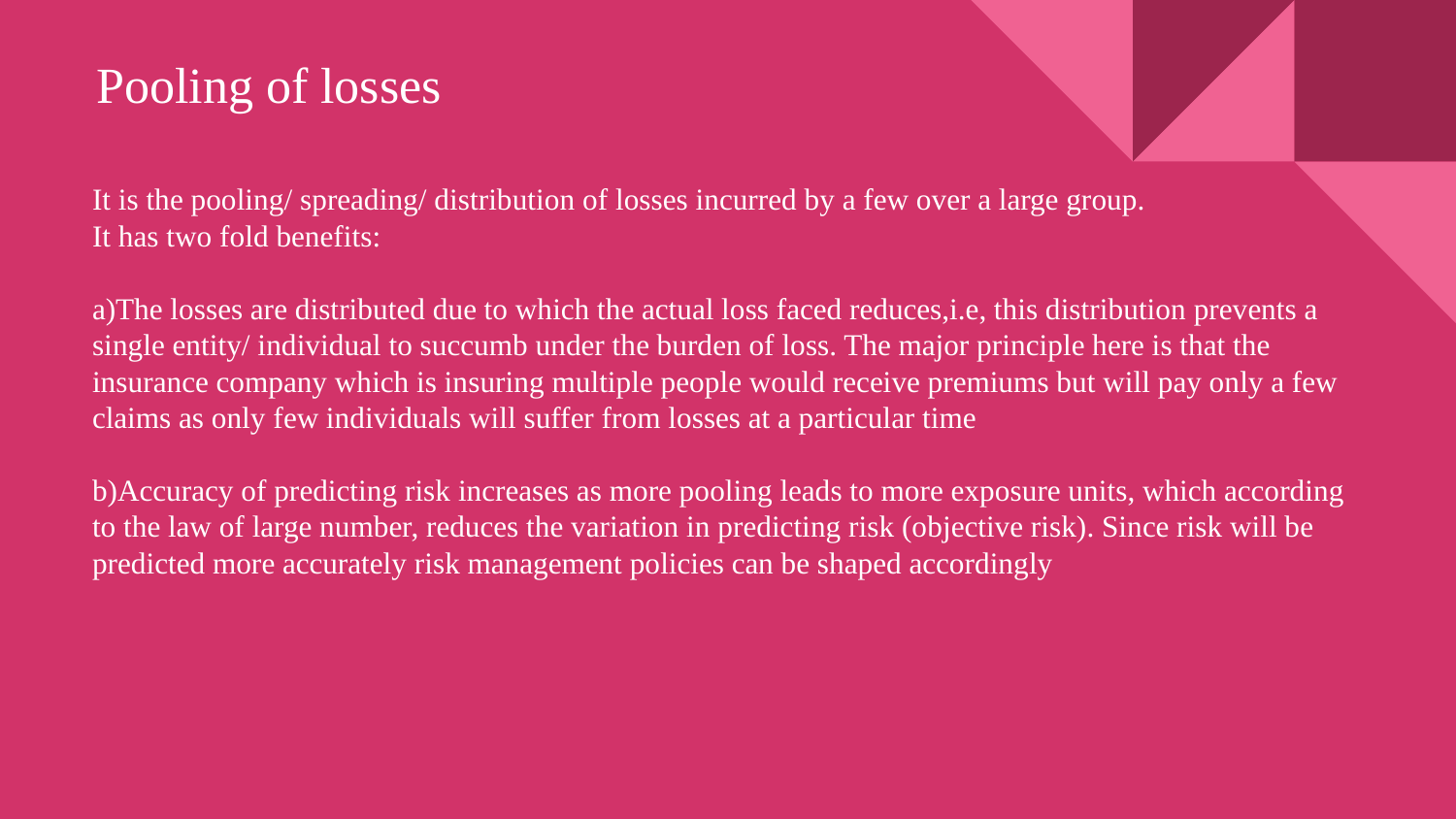

Pooling of losses
# It is the pooling/ spreading/ distribution of losses incurred by a few over a large group.
It has two fold benefits:

a)The losses are distributed due to which the actual loss faced reduces,i.e, this distribution prevents a single entity/ individual to succumb under the burden of loss. The major principle here is that the insurance company which is insuring multiple people would receive premiums but will pay only a few claims as only few individuals will suffer from losses at a particular time

b)Accuracy of predicting risk increases as more pooling leads to more exposure units, which according to the law of large number, reduces the variation in predicting risk (objective risk). Since risk will be predicted more accurately risk management policies can be shaped accordingly